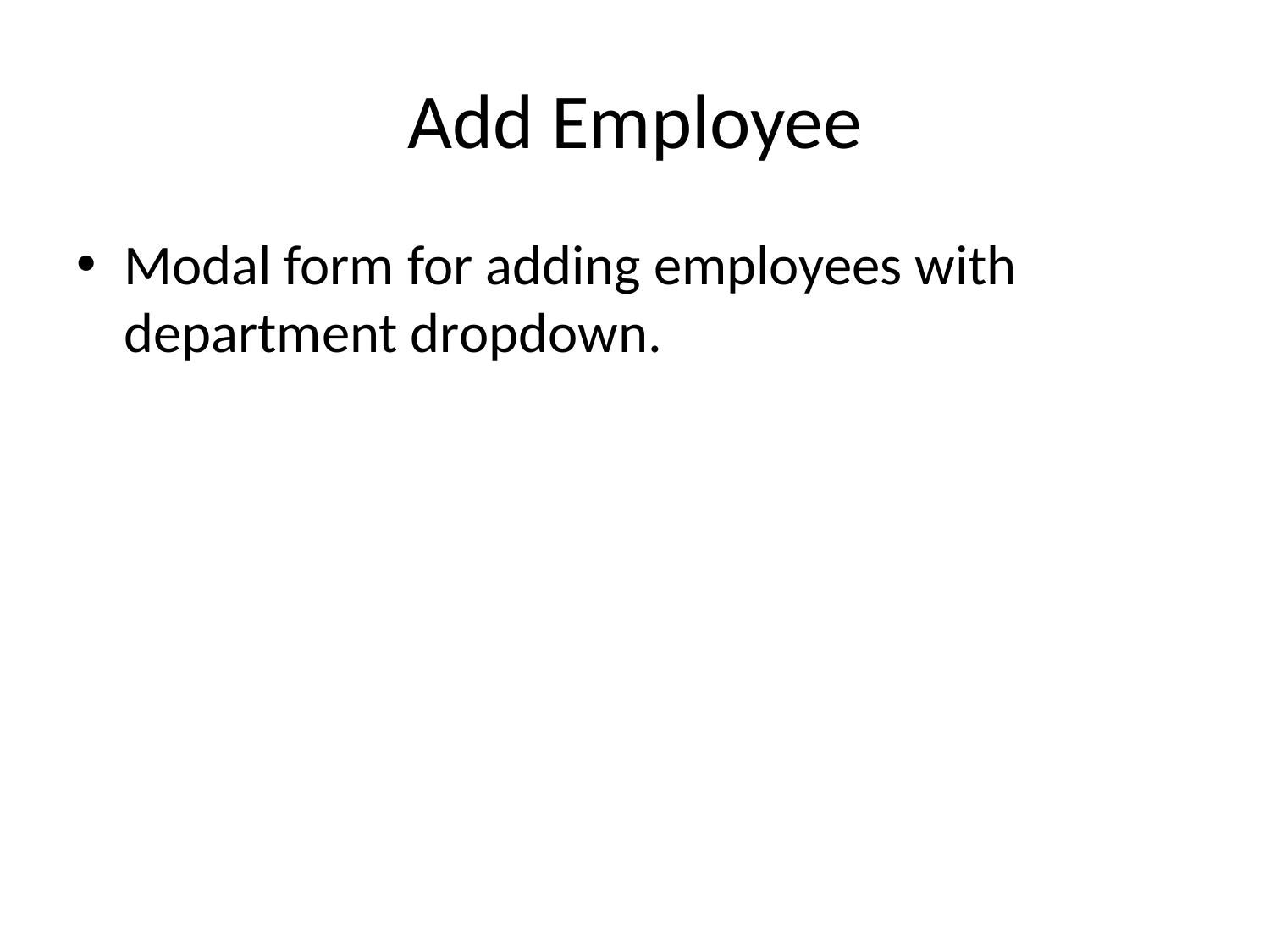

# Add Employee
Modal form for adding employees with department dropdown.